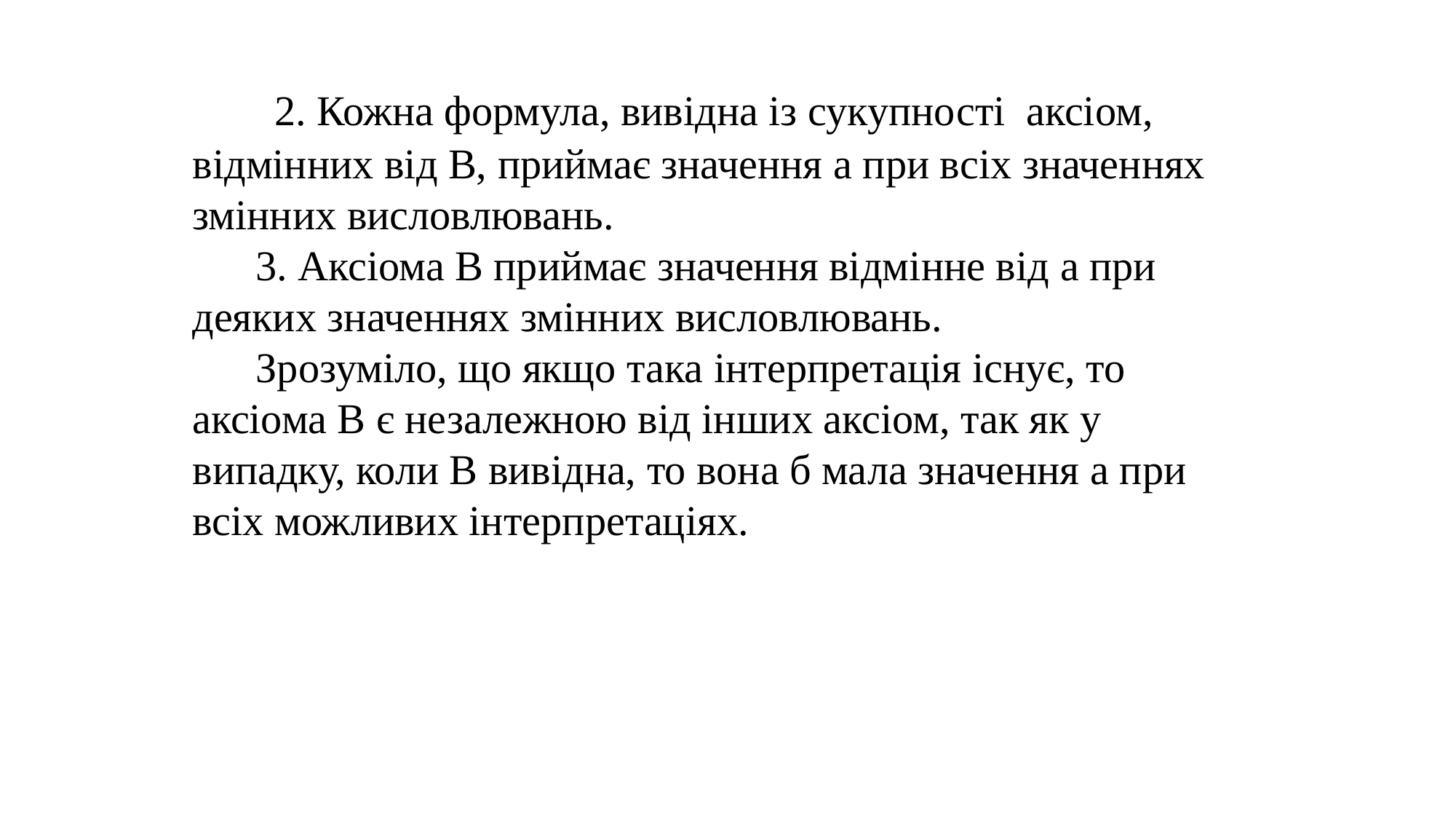

2. Кожна формула, вивідна із сукупності  аксіом, відмінних від В, приймає значення a при всіх значеннях змінних висловлювань.
      3. Аксіома В приймає значення відмінне від a при деяких значеннях змінних висловлювань.
      Зрозуміло, що якщо така інтерпретація існує, то аксіома В є незалежною від інших аксіом, так як у випадку, коли В вивідна, то вона б мала значення a при всіх можливих інтерпретаціях.